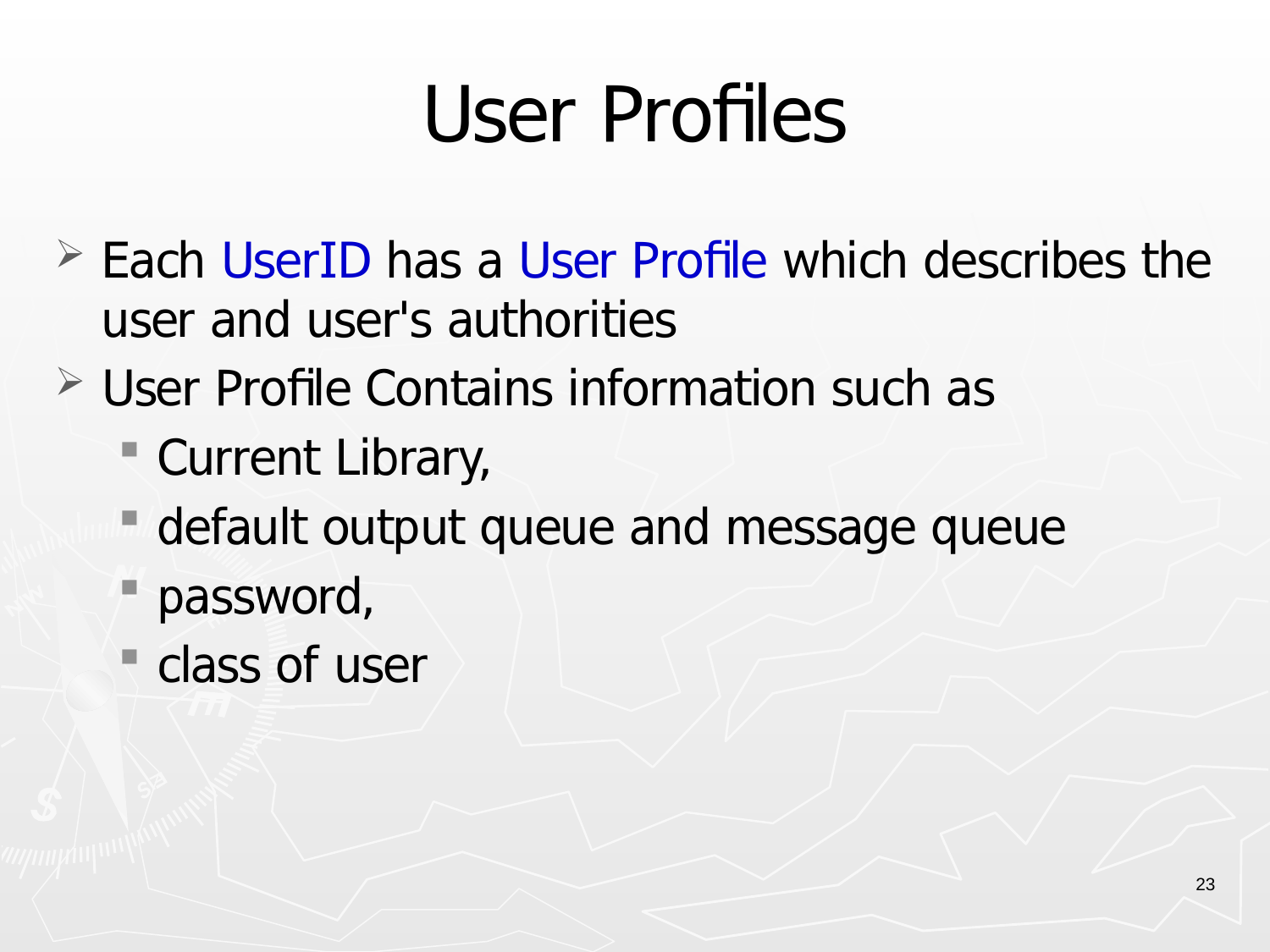

# User Profiles
Each UserID has a User Profile which describes the user and user's authorities
User Profile Contains information such as
Current Library,
default output queue and message queue
password,
class of user
23